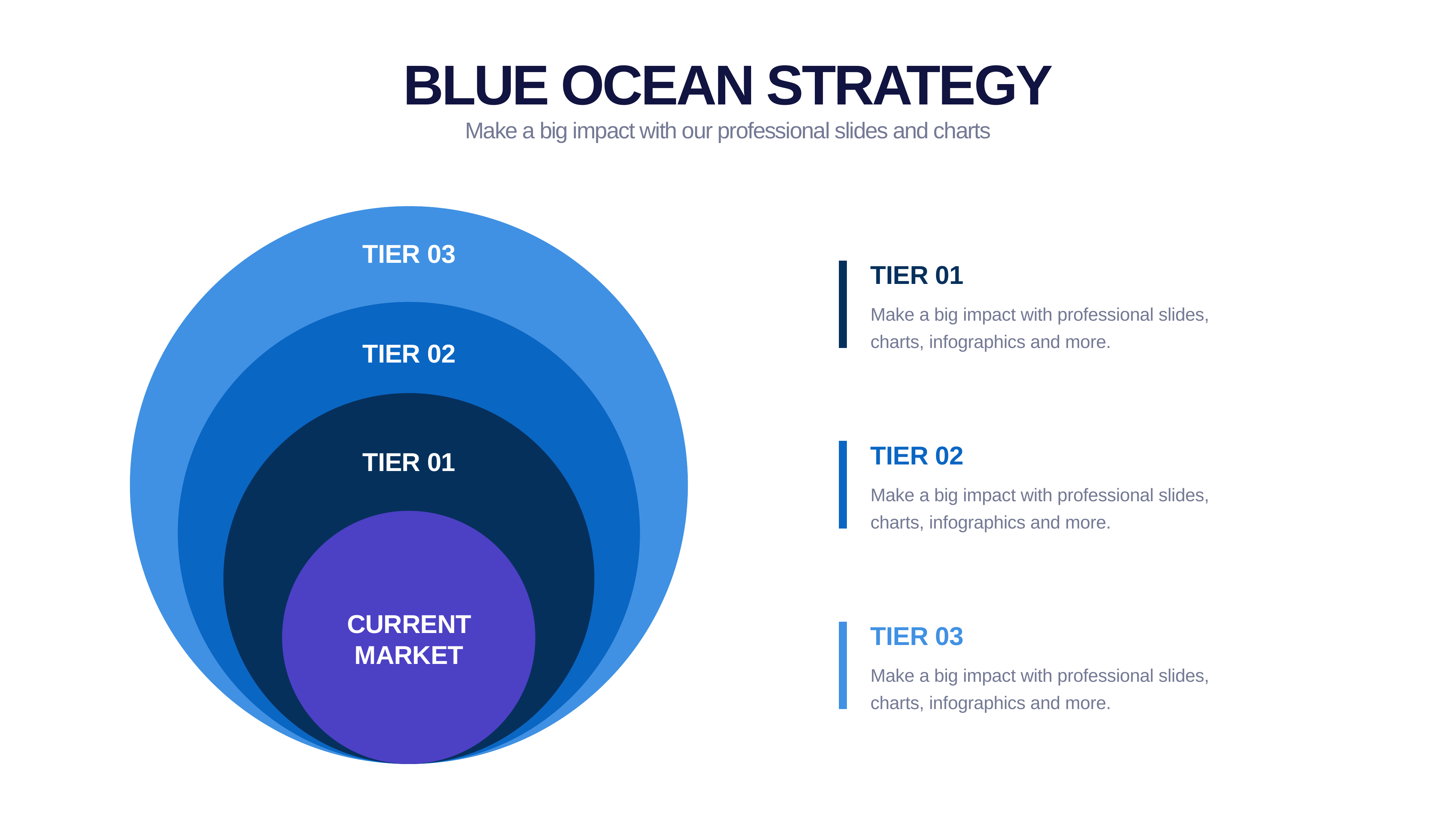

BLUE OCEAN STRATEGY
Make a big impact with our professional slides and charts

TIER 03
TIER 01

Make a big impact with professional slides, charts, infographics and more.

TIER 02

TIER 02

TIER 01
Make a big impact with professional slides, charts, infographics and more.

CURRENT MARKET
TIER 03

Make a big impact with professional slides, charts, infographics and more.